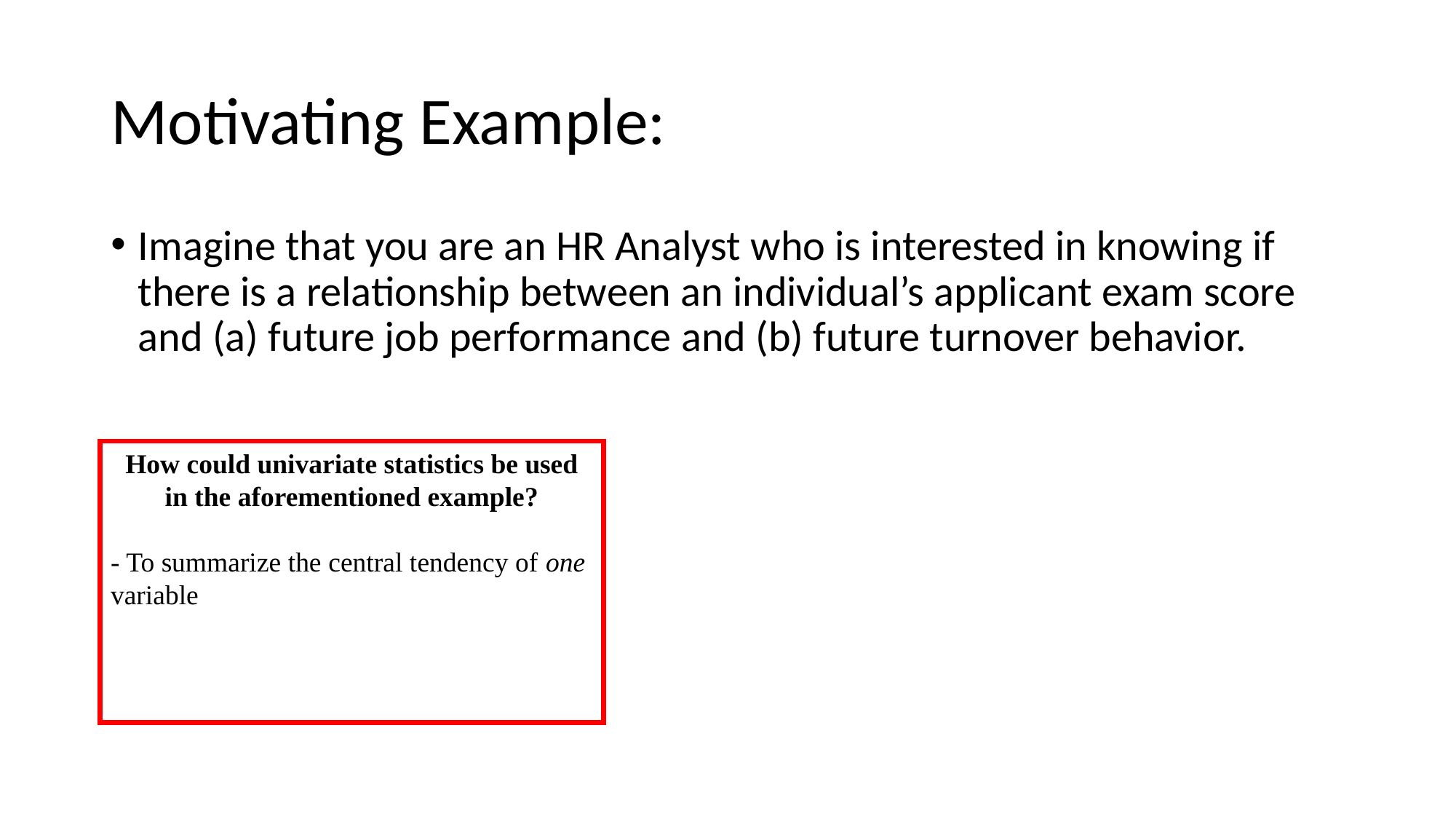

# Motivating Example:
Imagine that you are an HR Analyst who is interested in knowing if there is a relationship between an individual’s applicant exam score and (a) future job performance and (b) future turnover behavior.

How could univariate statistics be used in the aforementioned example?

- To summarize the central tendency of one variable